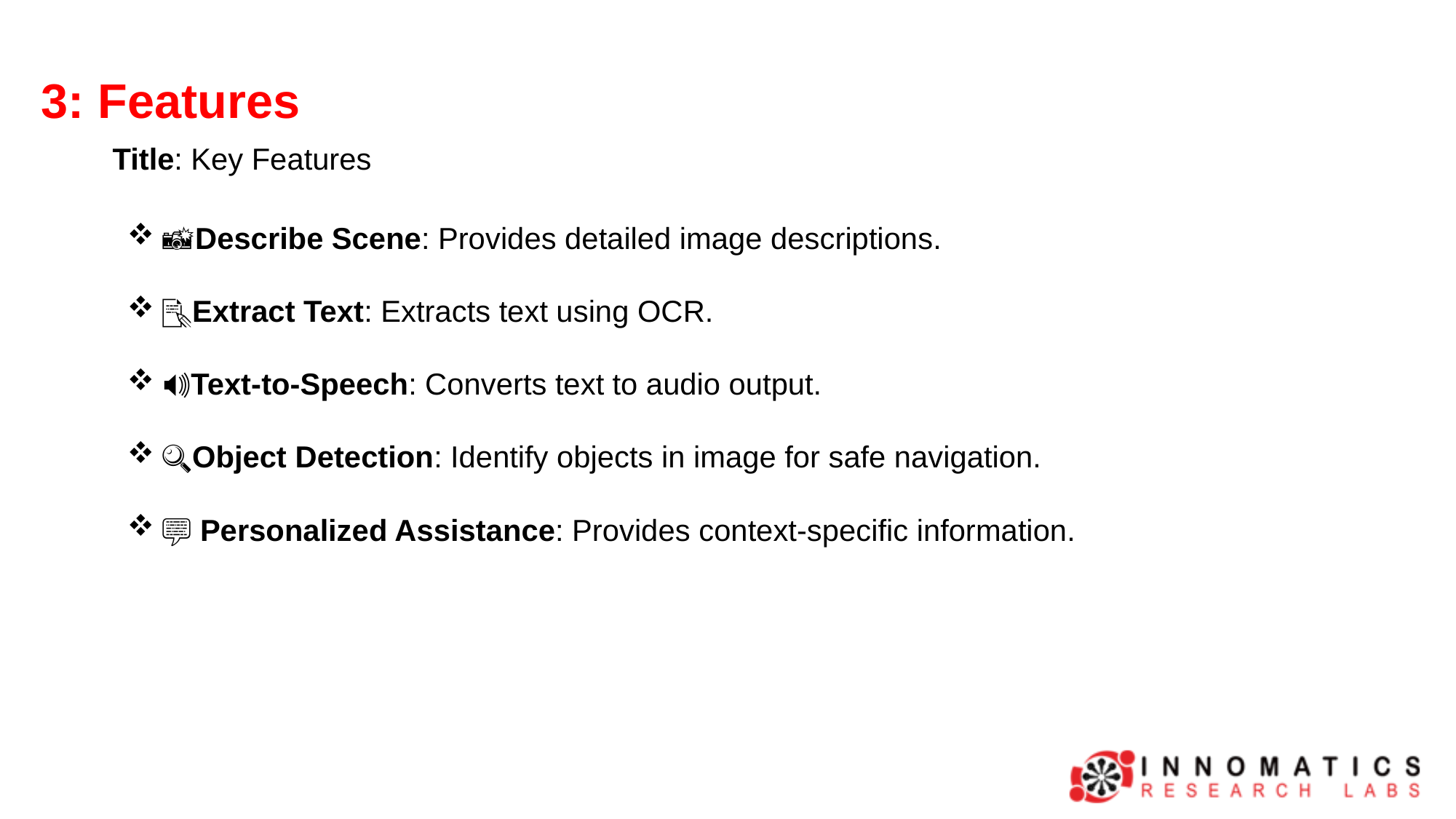

3: Features
Title: Key Features
📸Describe Scene: Provides detailed image descriptions.

📝Extract Text: Extracts text using OCR.

🔊Text-to-Speech: Converts text to audio output.

🔍Object Detection: Identify objects in image for safe navigation.

💬 Personalized Assistance: Provides context-specific information.